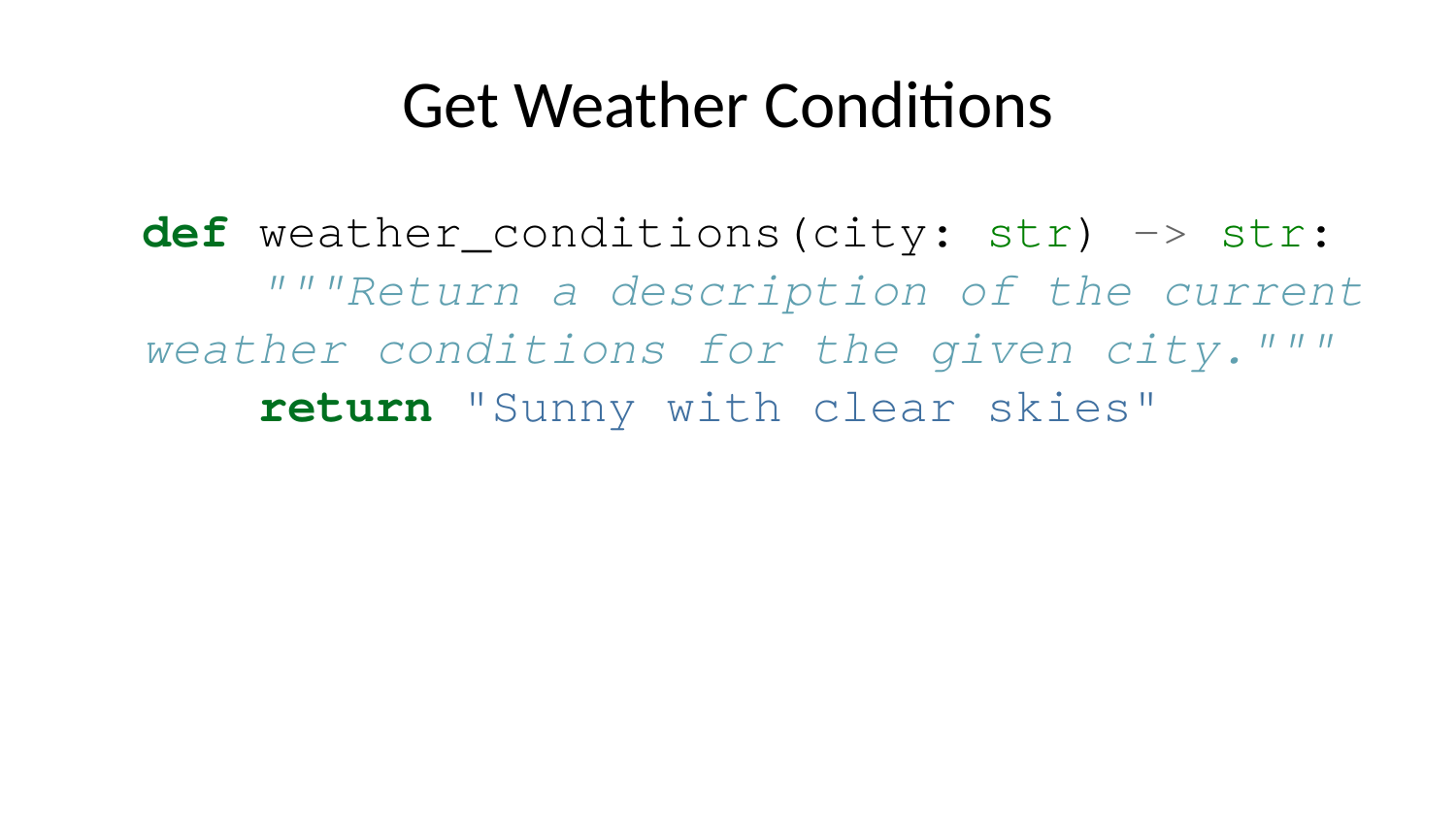

# Get Weather Conditions
def weather_conditions(city: str) -> str:
    """Return a description of the current weather conditions for the given city."""
    return "Sunny with clear skies"